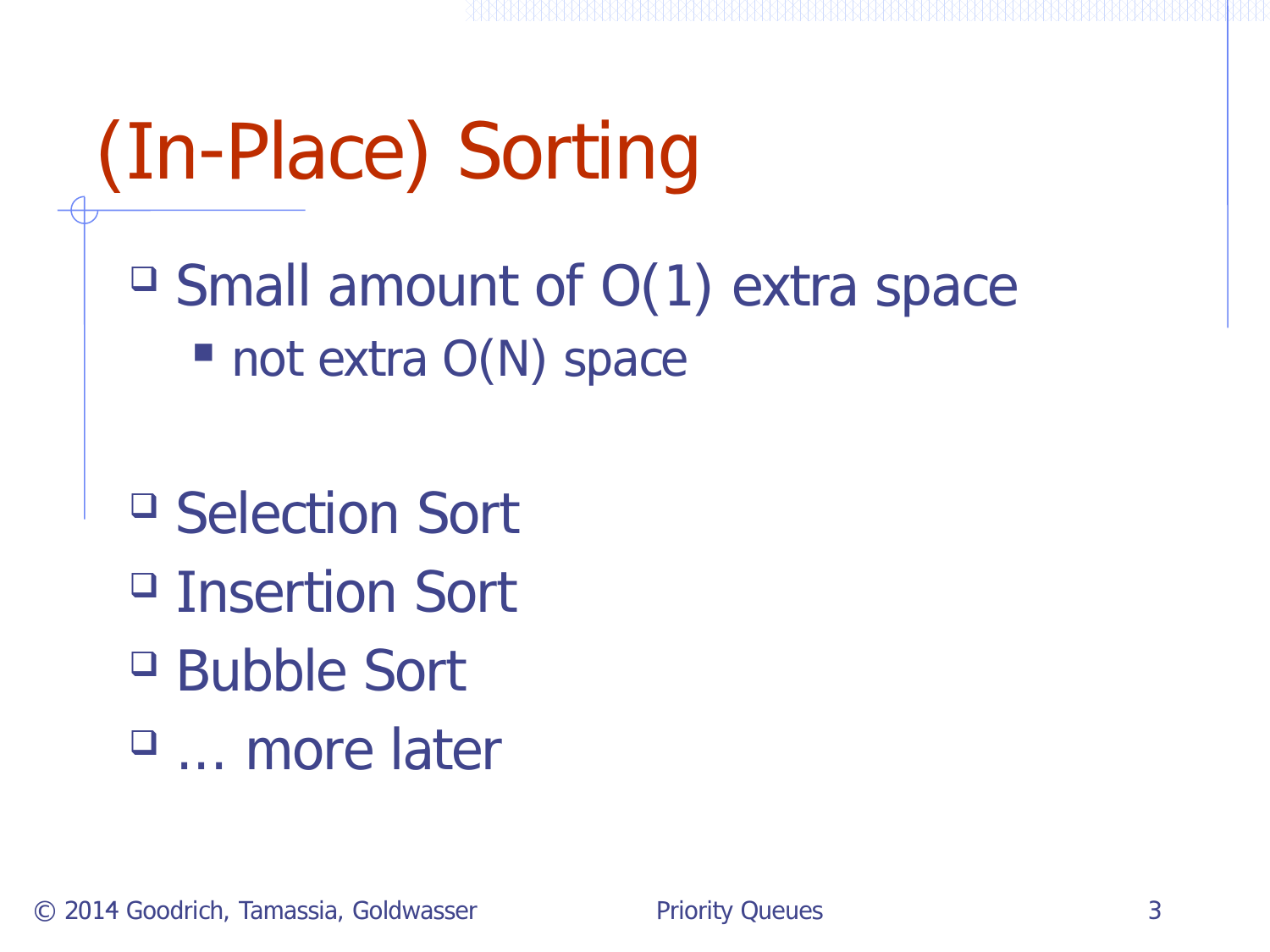

# (In-Place) Sorting
Small amount of O(1) extra space
not extra O(N) space

Selection Sort
Insertion Sort
Bubble Sort
... more later
© 2014 Goodrich, Tamassia, Goldwasser
3
Priority Queues